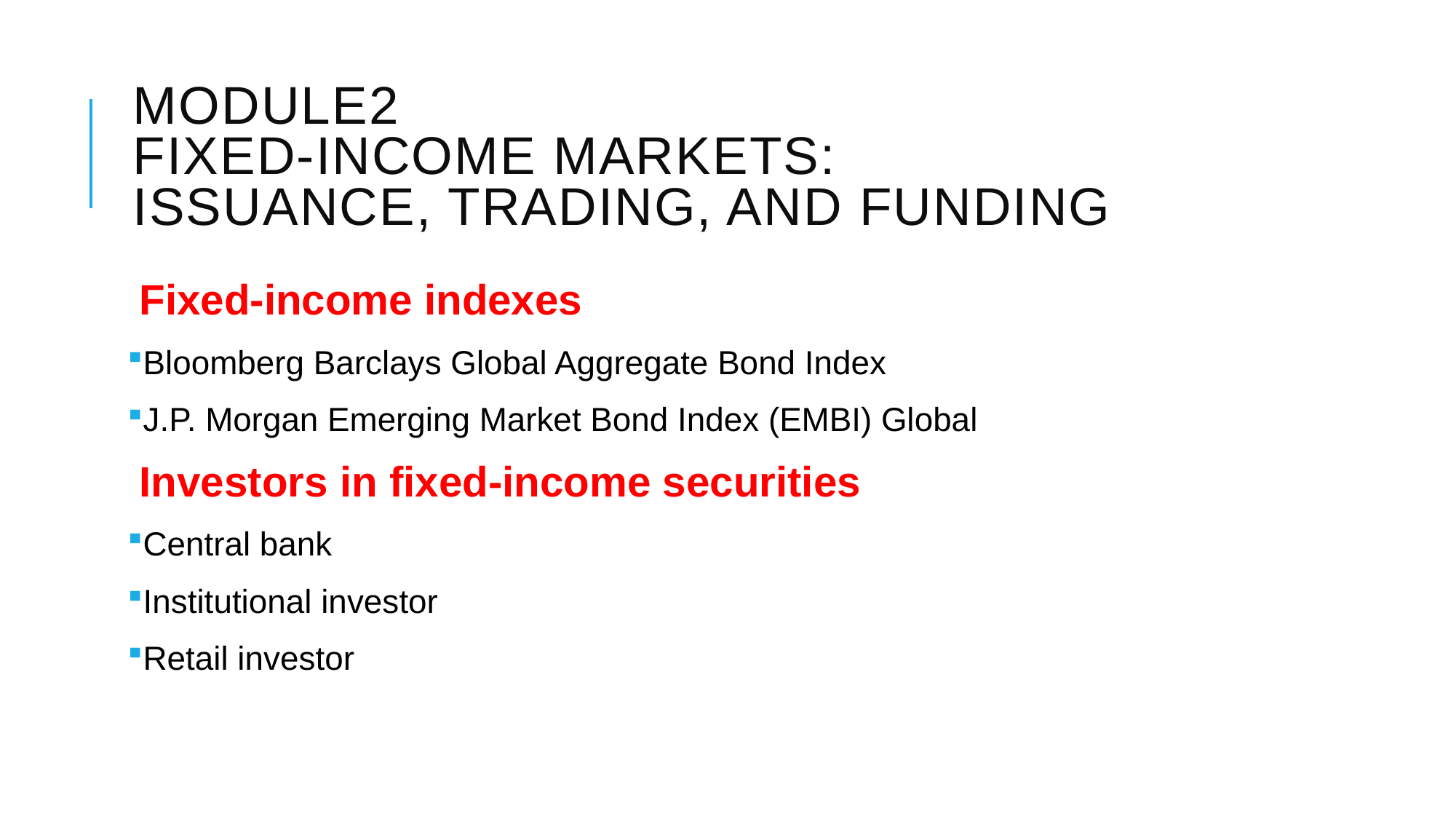

# Module2 Fixed-Income markets: issuance, trading, and funding
Fixed-income indexes
Bloomberg Barclays Global Aggregate Bond Index
J.P. Morgan Emerging Market Bond Index (EMBI) Global
Investors in fixed-income securities
Central bank
Institutional investor
Retail investor